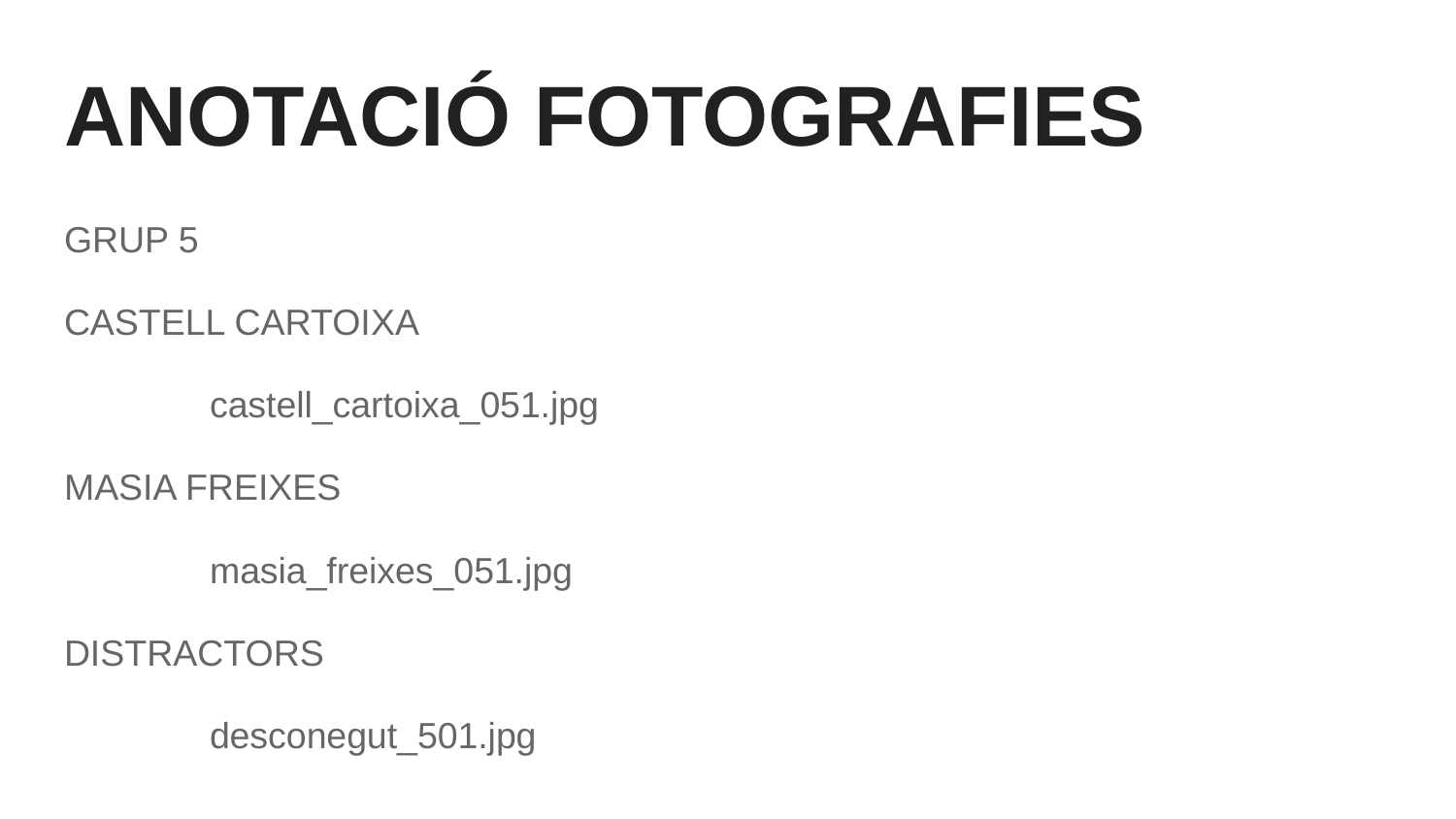

# ANOTACIÓ FOTOGRAFIES
GRUP 5
CASTELL CARTOIXA
	castell_cartoixa_051.jpg
MASIA FREIXES
	masia_freixes_051.jpg
DISTRACTORS
	desconegut_501.jpg